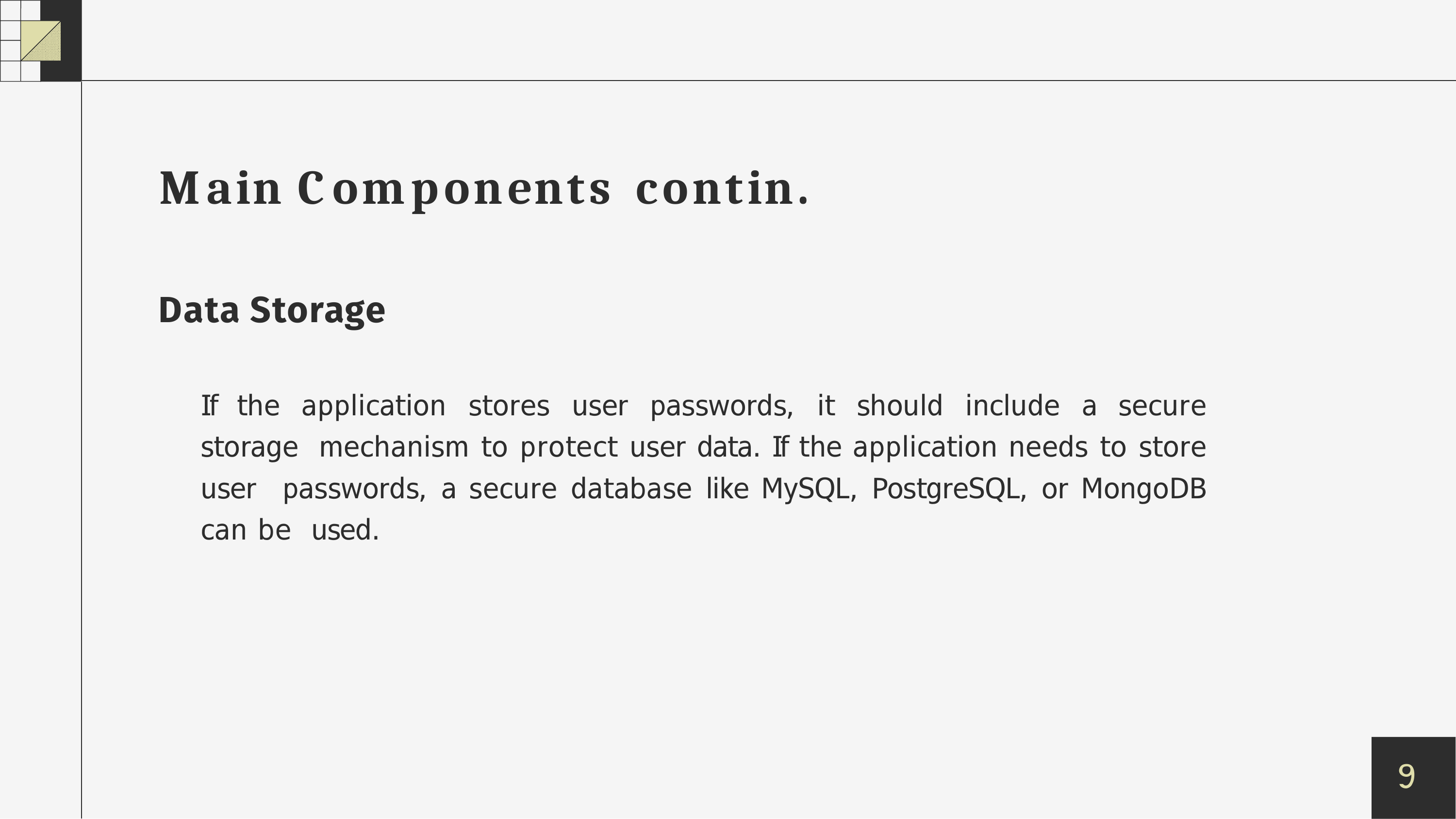

# Main Components	contin.
Data Storage

If the application stores user passwords, it should include a secure storage  mechanism to protect user data. If the application needs to store user  passwords, a secure database like MySQL, PostgreSQL, or MongoDB can be  used.
9